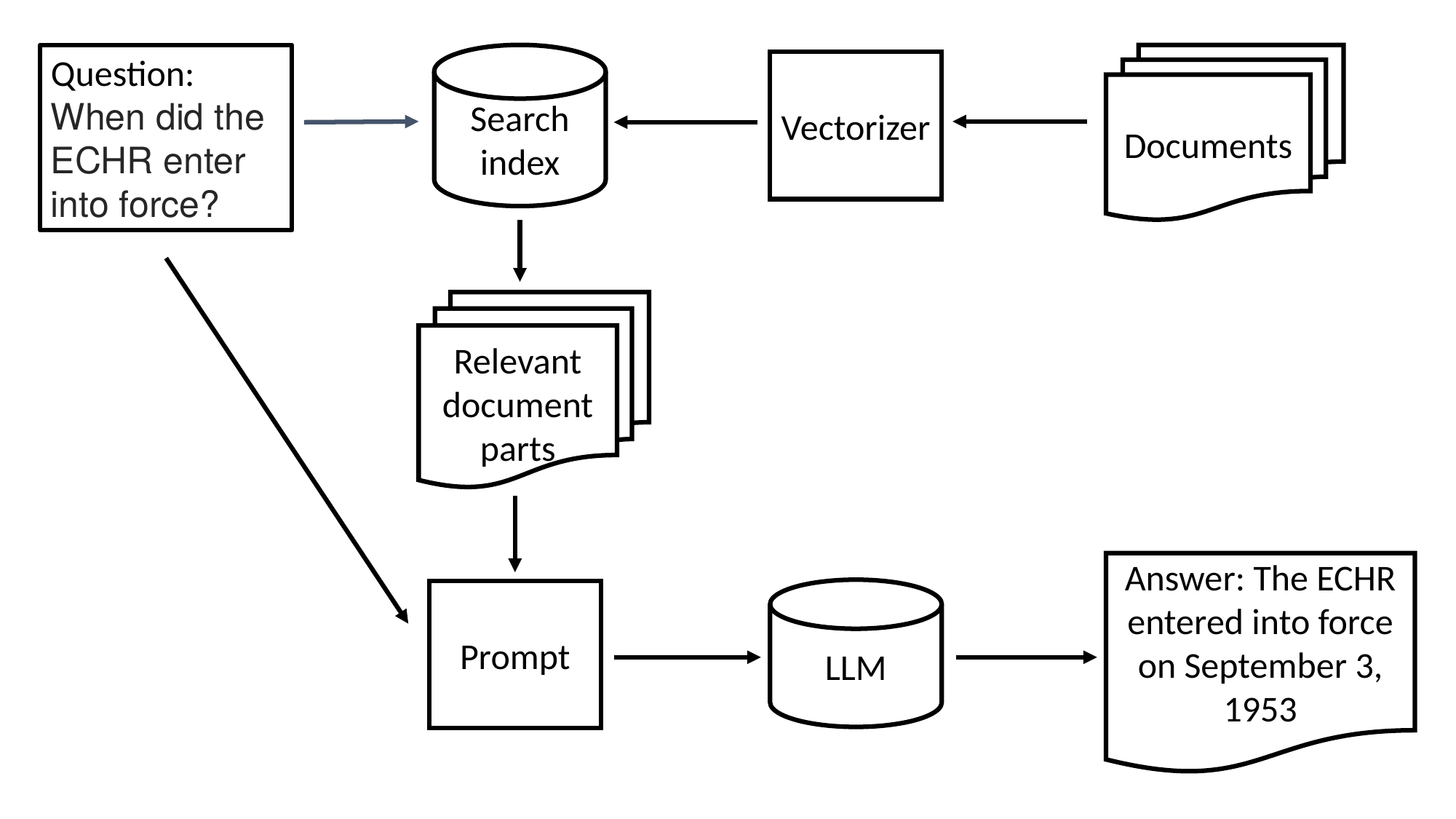

Question: When did the ECHR enter into force?
Search index
Documents
Vectorizer
Relevant document parts
Prompt
Answer: The ECHR entered into force on September 3, 1953
LLM